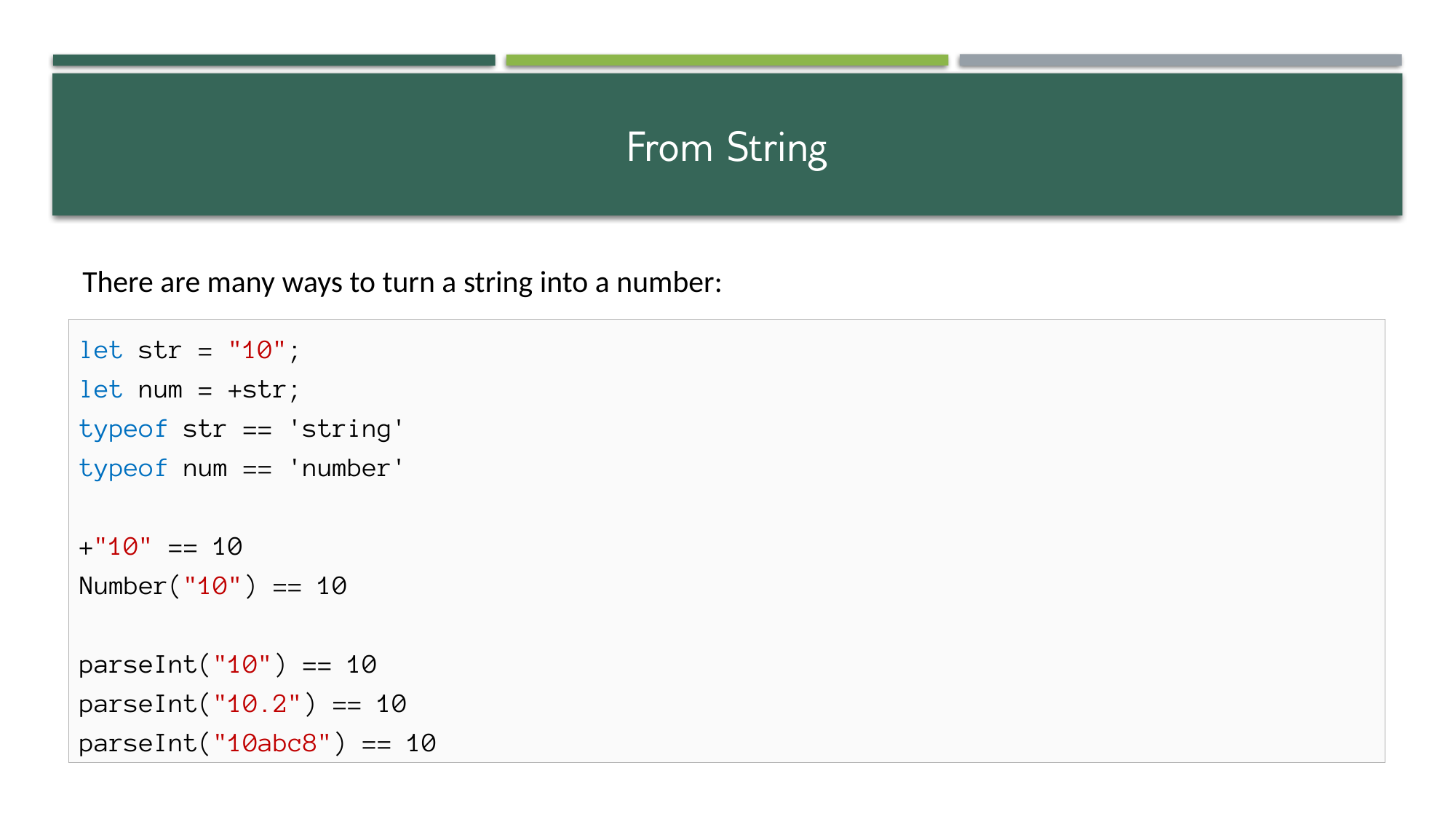

# From String
There are many ways to turn a string into a number:
let str = "10";
let num = +str;
typeof str == 'string'
typeof num == 'number'

+"10" == 10
Number("10") == 10

parseInt("10") == 10
parseInt("10.2") == 10
parseInt("10abc8") == 10